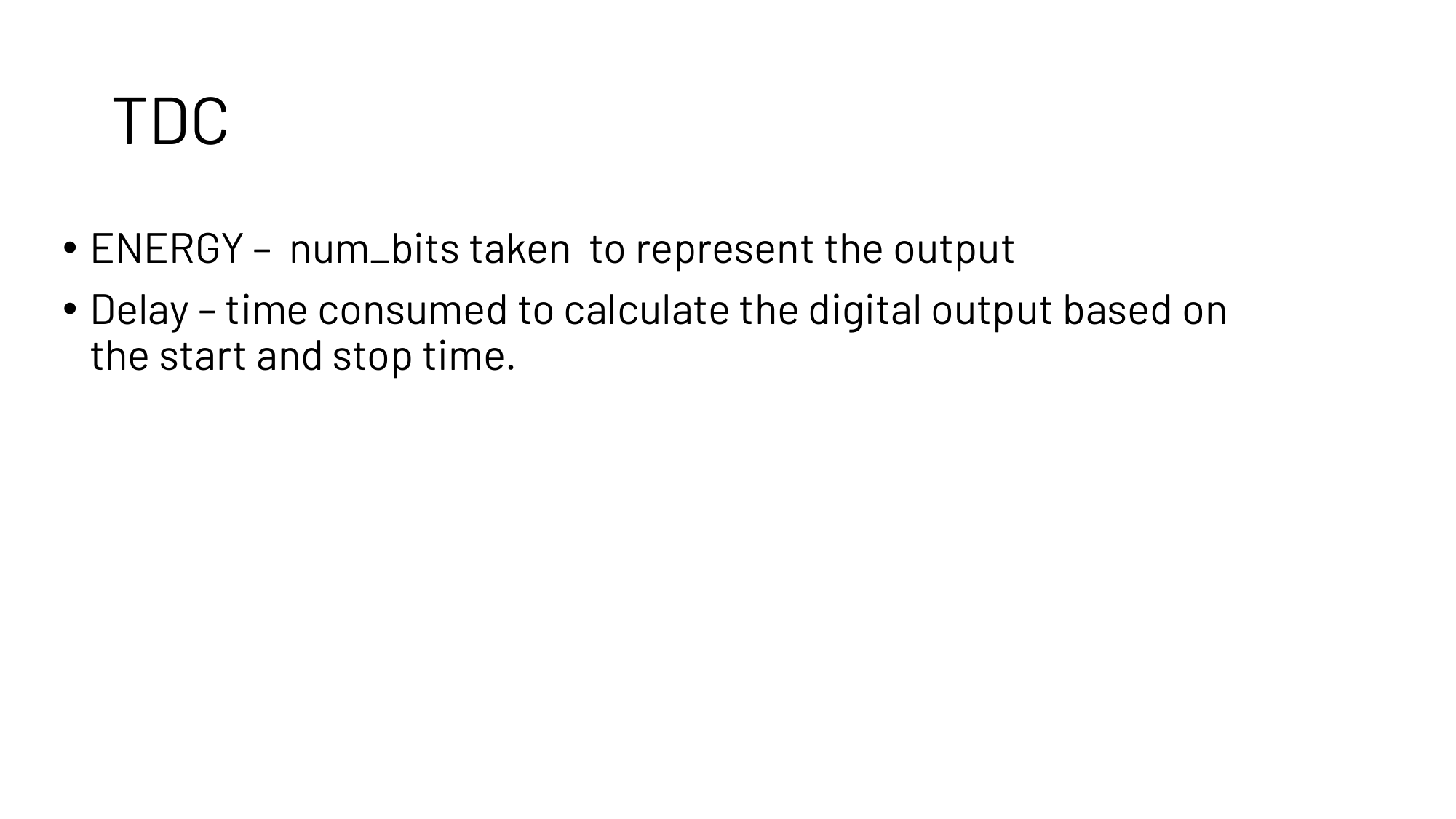

# TDC
ENERGY –  num_bits taken  to represent the output
Delay – time consumed to calculate the digital output based on the start and stop time.